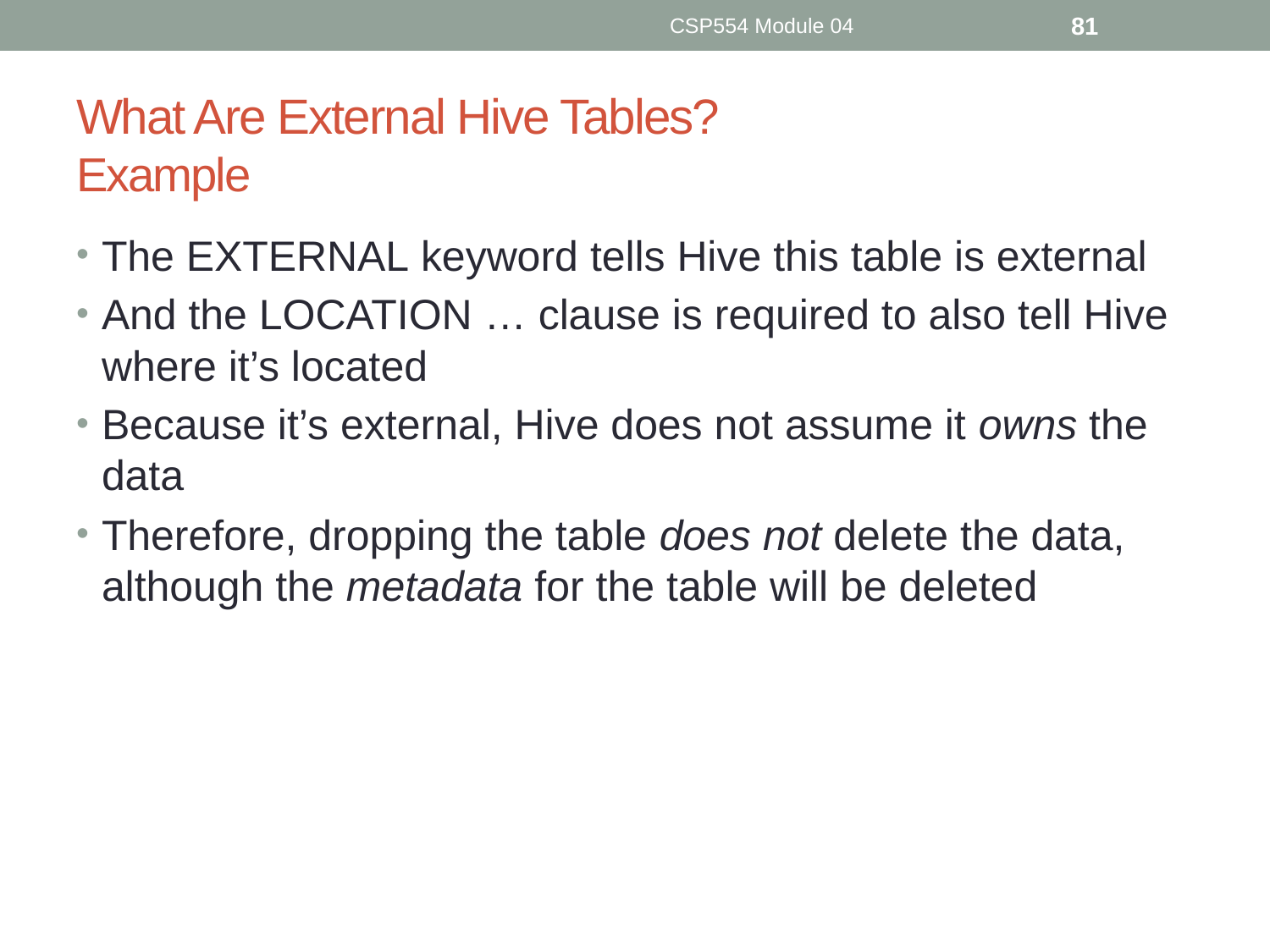

CSP554 Module 04
81
# What Are External Hive Tables? Example
The EXTERNAL keyword tells Hive this table is external
And the LOCATION … clause is required to also tell Hive where it’s located
Because it’s external, Hive does not assume it owns the data
Therefore, dropping the table does not delete the data, although the metadata for the table will be deleted